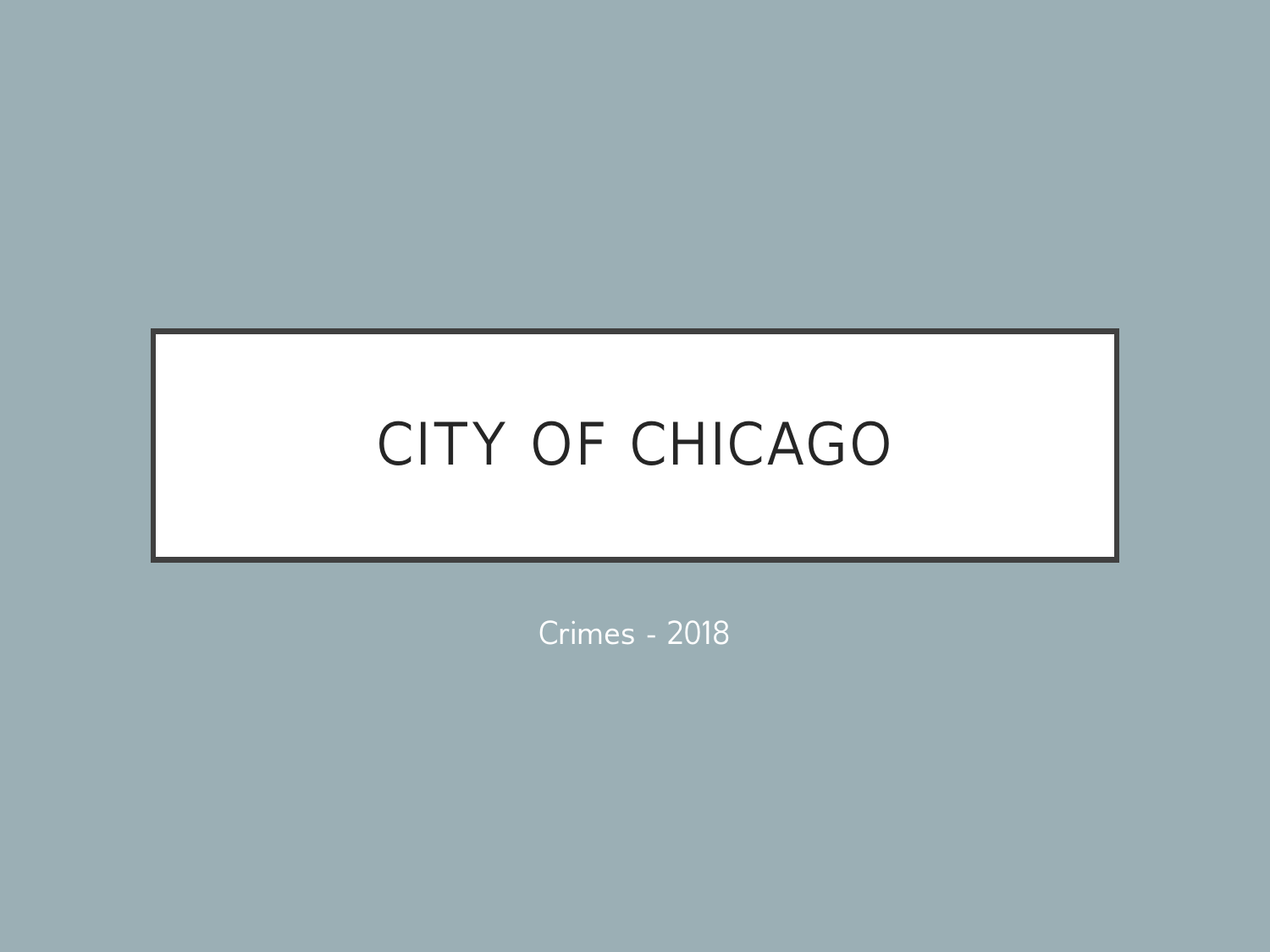

# City of Chicago
Crimes - 2018